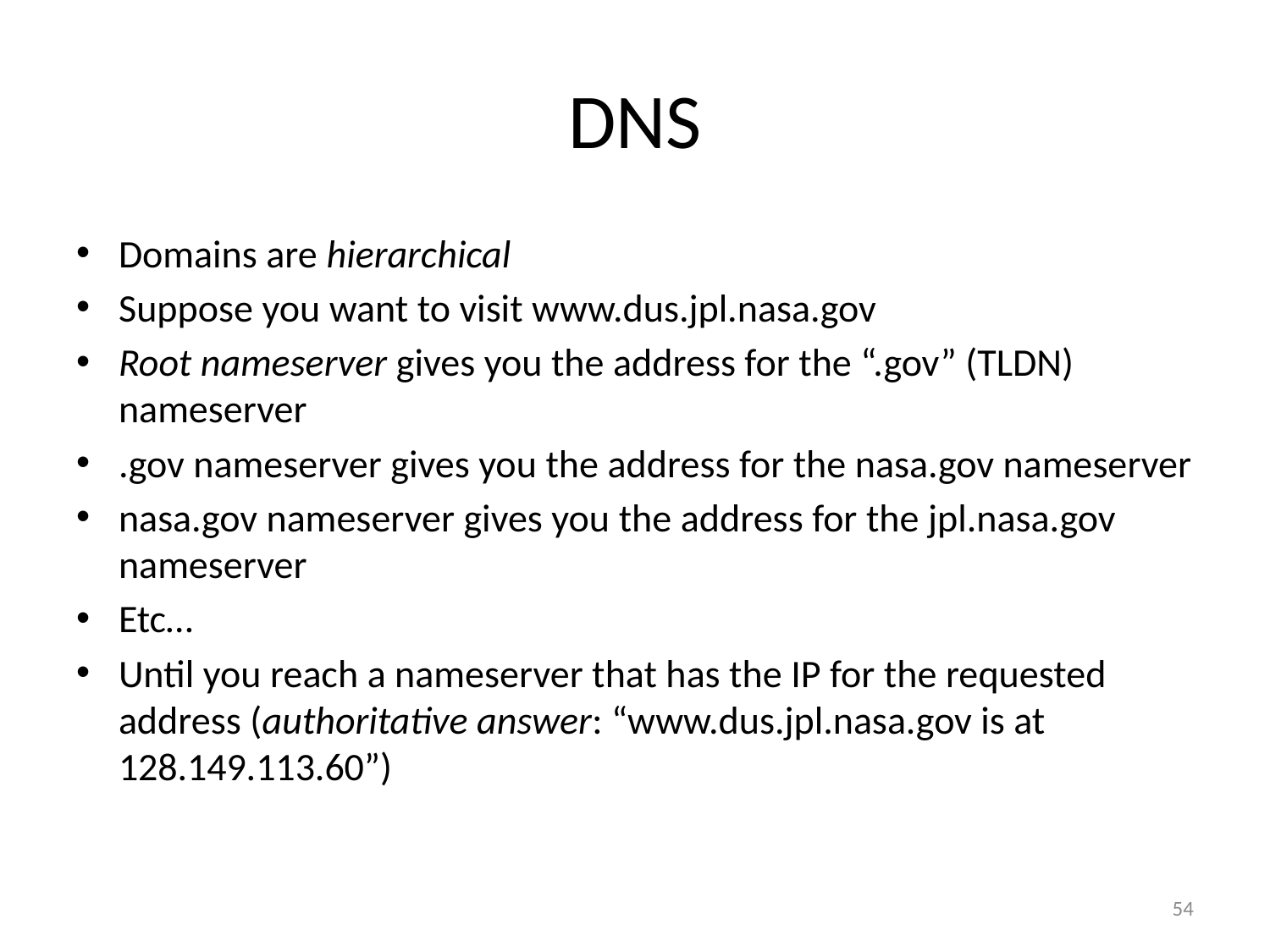

# DNS
Domains are hierarchical
Suppose you want to visit www.dus.jpl.nasa.gov
Root nameserver gives you the address for the “.gov” (TLDN) nameserver
.gov nameserver gives you the address for the nasa.gov nameserver
nasa.gov nameserver gives you the address for the jpl.nasa.gov nameserver
Etc…
Until you reach a nameserver that has the IP for the requested address (authoritative answer: “www.dus.jpl.nasa.gov is at 128.149.113.60”)
54